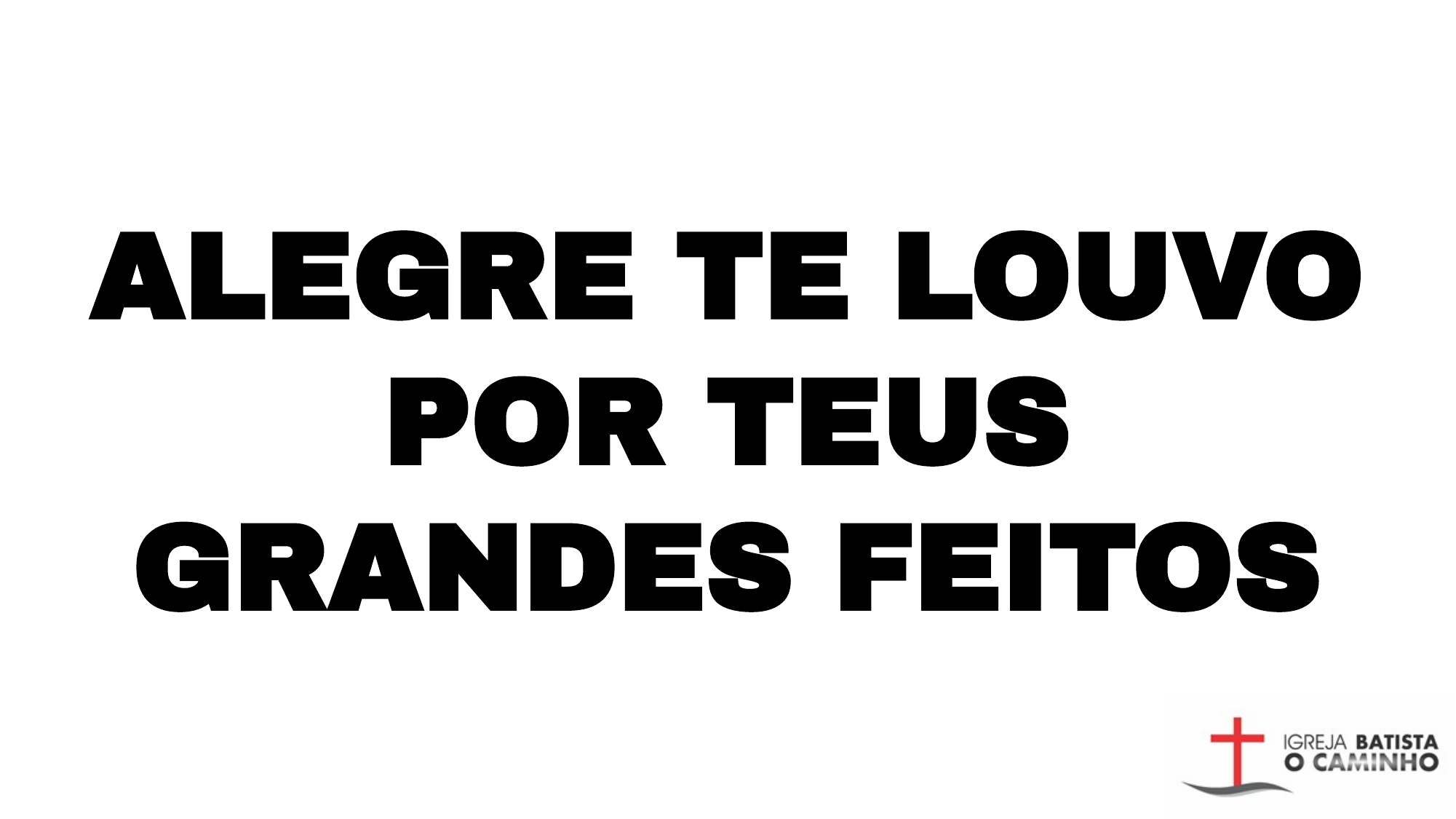

# ALEGRE TE LOUVO POR TEUS GRANDES FEITOS